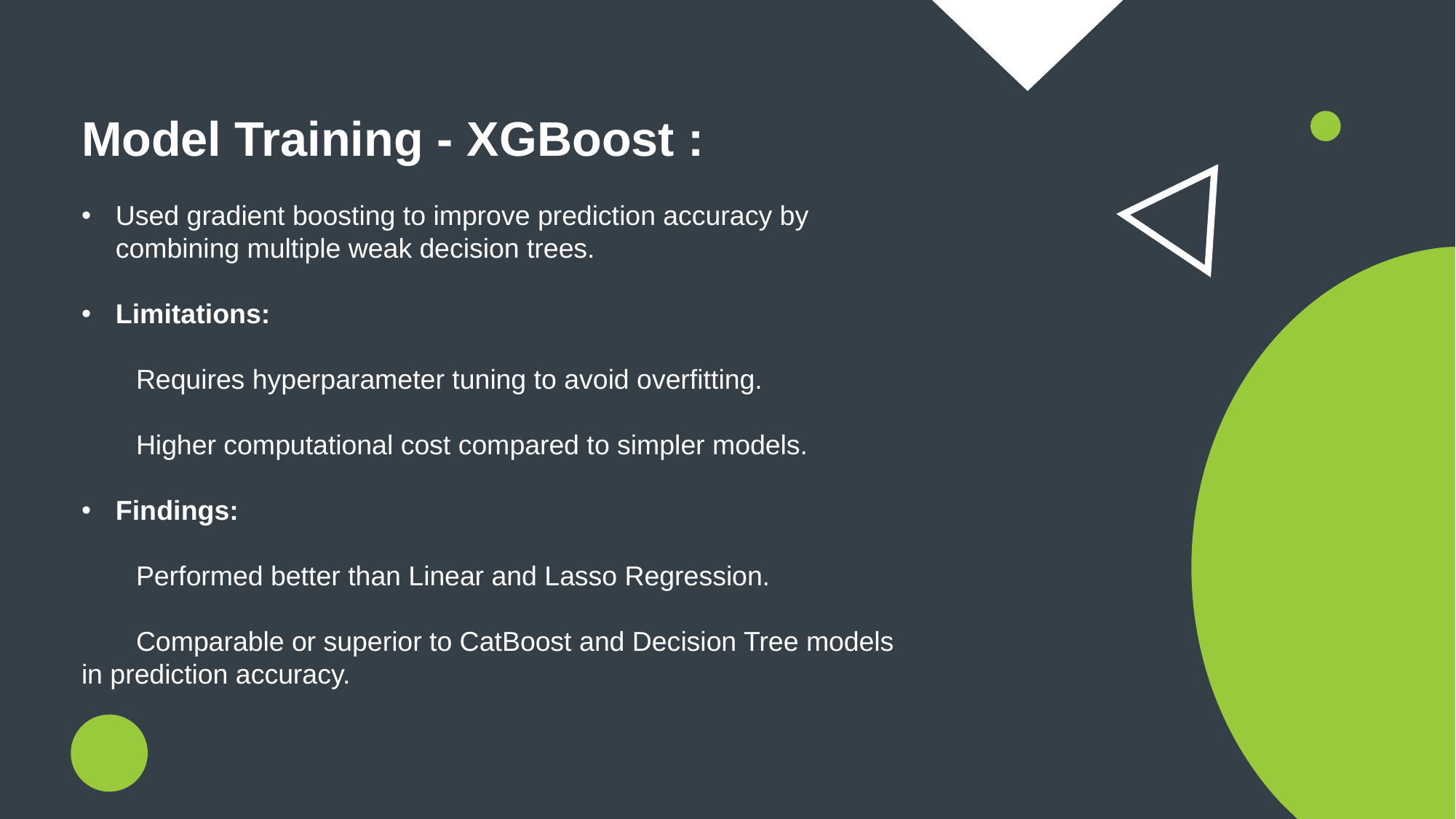

Model Training - XGBoost :

Used gradient boosting to improve prediction accuracy by combining multiple weak decision trees.

Limitations:

Requires hyperparameter tuning to avoid overfitting.

Higher computational cost compared to simpler models.

Findings:

Performed better than Linear and Lasso Regression.

Comparable or superior to CatBoost and Decision Tree models in prediction accuracy.